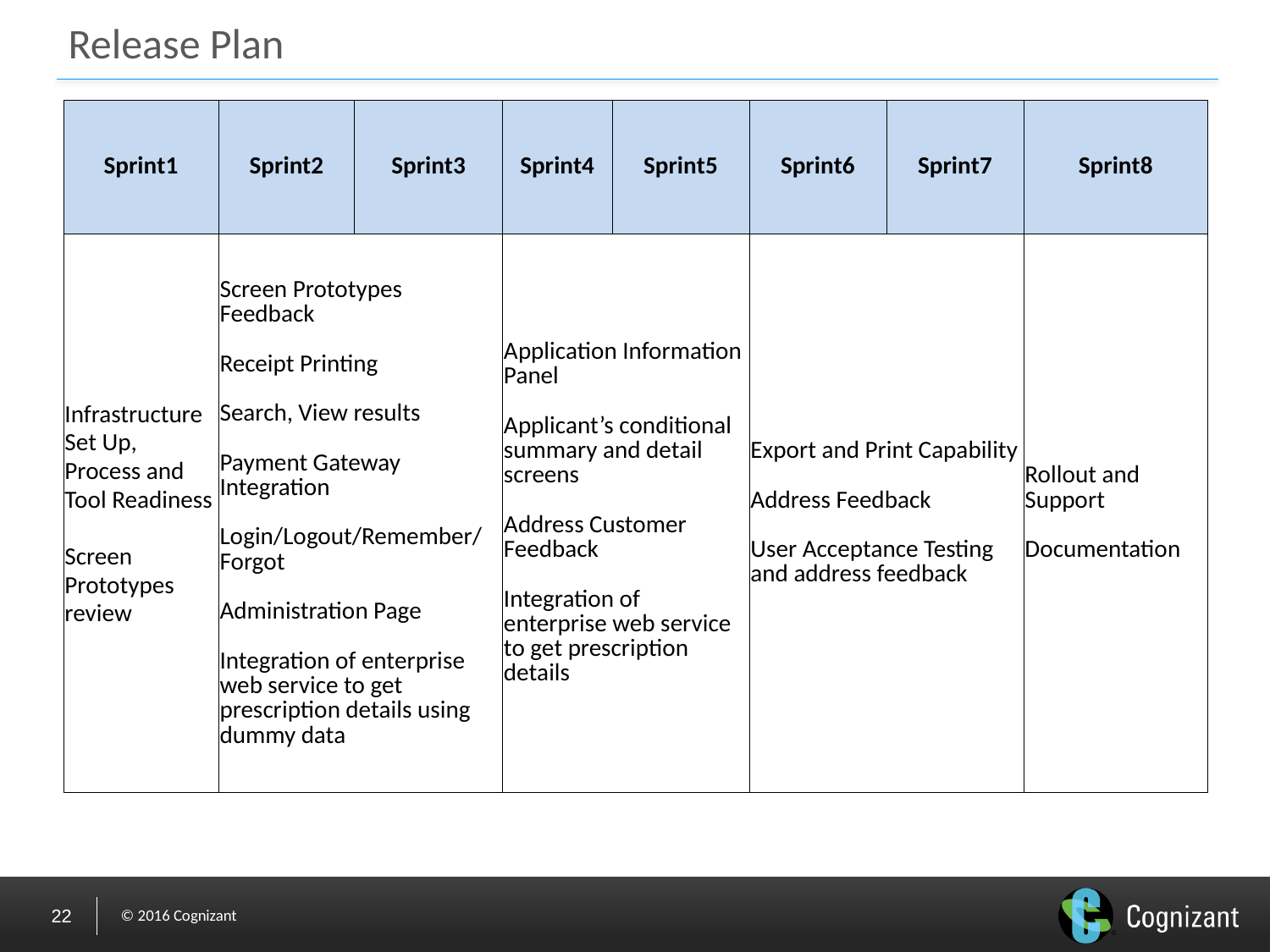

# Release Plan
| Sprint1 | Sprint2 | Sprint3 | Sprint4 | Sprint5 | Sprint6 | Sprint7 | Sprint8 |
| --- | --- | --- | --- | --- | --- | --- | --- |
| Infrastructure Set Up, Process and Tool Readiness Screen Prototypes review | Screen Prototypes Feedback Receipt Printing Search, View results Payment Gateway Integration Login/Logout/Remember/Forgot Administration Page Integration of enterprise web service to get prescription details using dummy data |  | Application Information Panel Applicant’s conditional summary and detail screens Address Customer Feedback Integration of enterprise web service to get prescription details |  | Export and Print Capability Address Feedback User Acceptance Testing and address feedback |  | Rollout and Support Documentation |
22